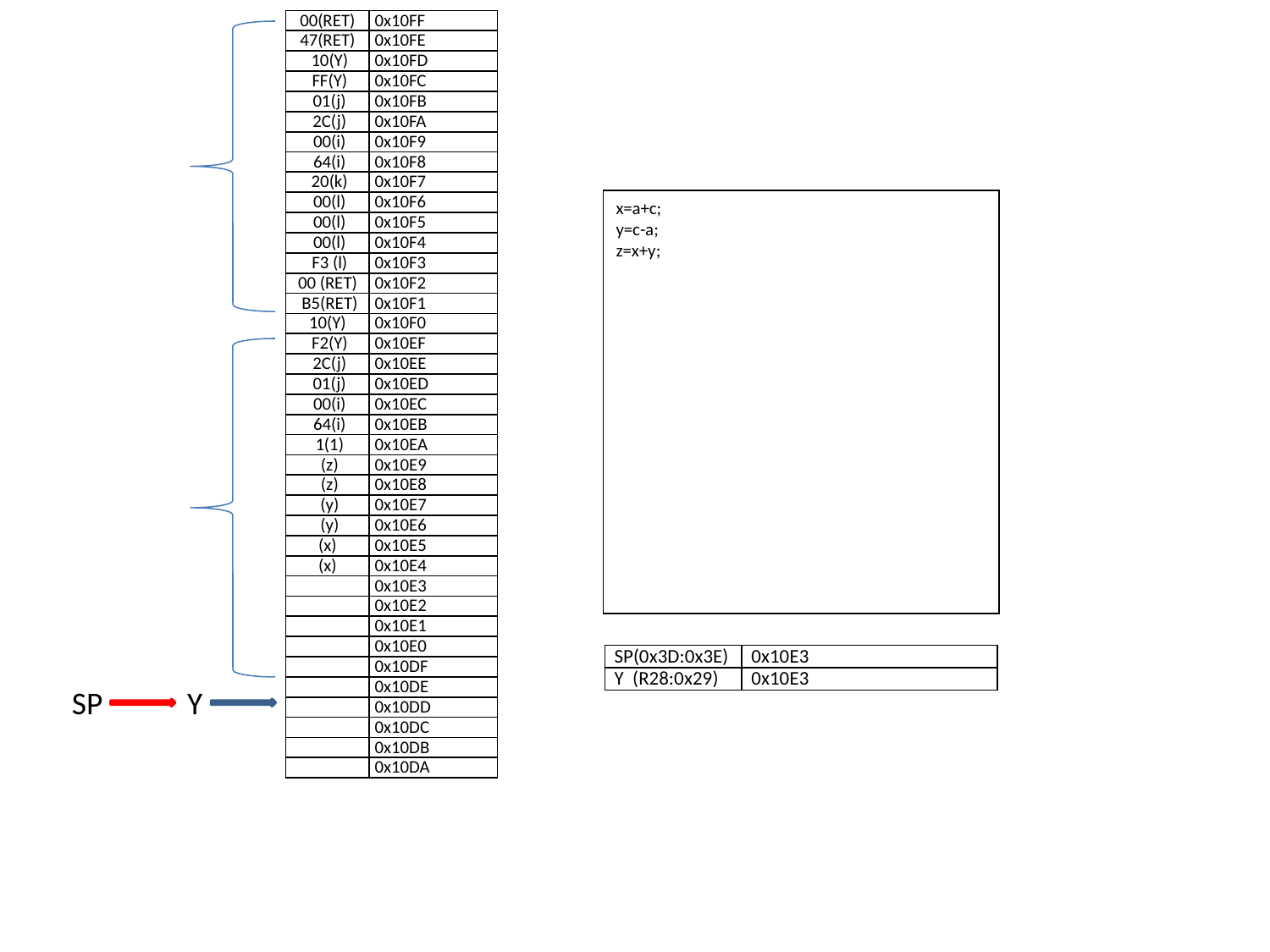

| 00(RET) | 0x10FF |
| --- | --- |
| 47(RET) | 0x10FE |
| 10(Y) | 0x10FD |
| FF(Y) | 0x10FC |
| 01(j) | 0x10FB |
| 2C(j) | 0x10FA |
| 00(i) | 0x10F9 |
| 64(i) | 0x10F8 |
| 20(k) | 0x10F7 |
| 00(l) | 0x10F6 |
| 00(l) | 0x10F5 |
| 00(l) | 0x10F4 |
| F3 (l) | 0x10F3 |
| 00 (RET) | 0x10F2 |
| B5(RET) | 0x10F1 |
| 10(Y) | 0x10F0 |
| F2(Y) | 0x10EF |
| 2C(j) | 0x10EE |
| 01(j) | 0x10ED |
| 00(i) | 0x10EC |
| 64(i) | 0x10EB |
| 1(1) | 0x10EA |
| (z) | 0x10E9 |
| (z) | 0x10E8 |
| (y) | 0x10E7 |
| (y) | 0x10E6 |
| (x) | 0x10E5 |
| (x) | 0x10E4 |
|  | 0x10E3 |
|  | 0x10E2 |
|  | 0x10E1 |
|  | 0x10E0 |
|  | 0x10DF |
|  | 0x10DE |
|  | 0x10DD |
|  | 0x10DC |
|  | 0x10DB |
|  | 0x10DA |

x=a+c;
y=c-a;
z=x+y;

| SP(0x3D:0x3E) | 0x10E3 |
| --- | --- |
| Y (R28:0x29) | 0x10E3 |
SP

Y